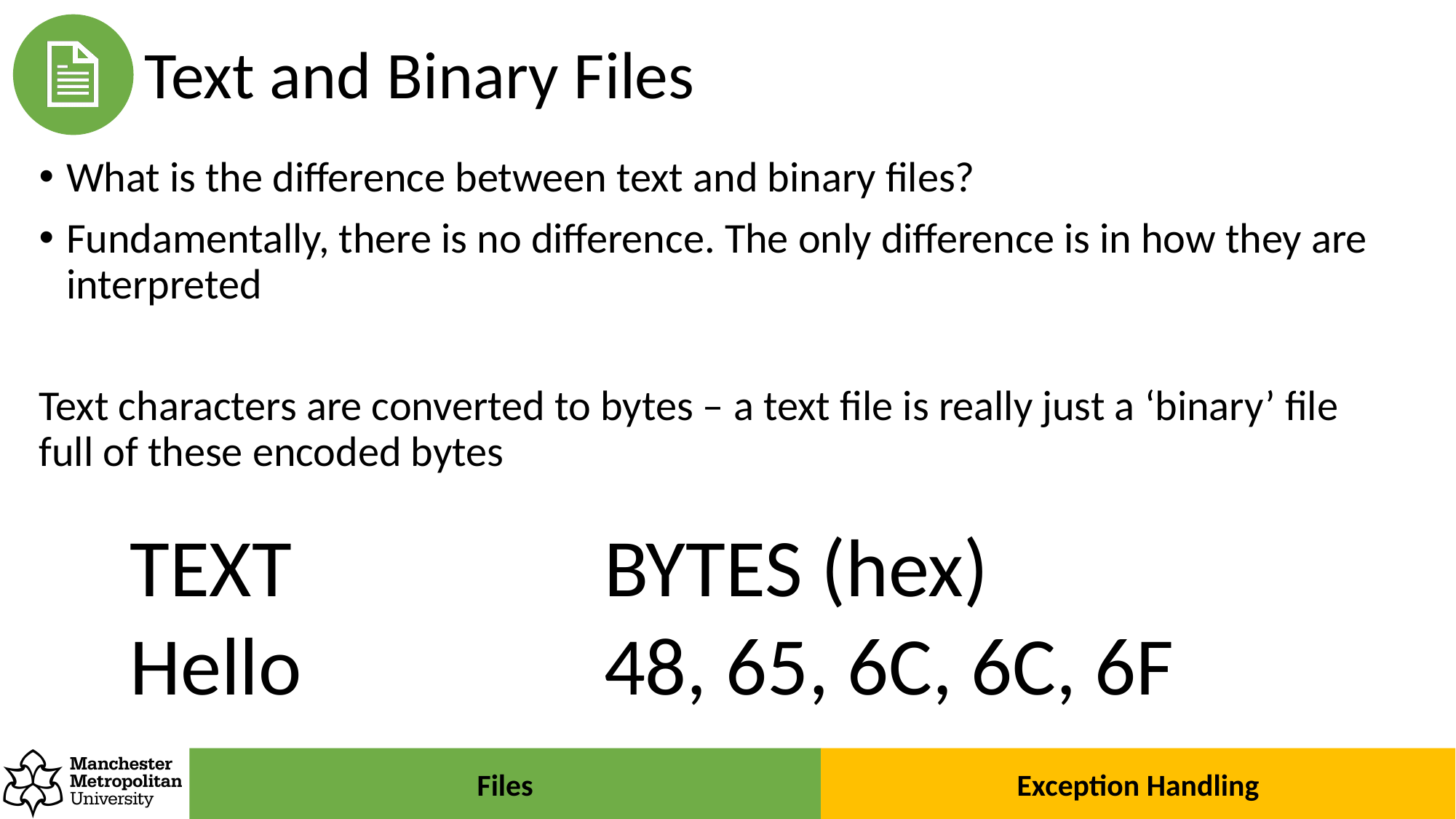

# Text and Binary Files

What is the difference between text and binary files?
Fundamentally, there is no difference. The only difference is in how they are interpreted

Text characters are converted to bytes – a text file is really just a ‘binary’ file full of these encoded bytes

TEXT
Hello
BYTES (hex)
48, 65, 6C, 6C, 6F
Exception Handling
Files